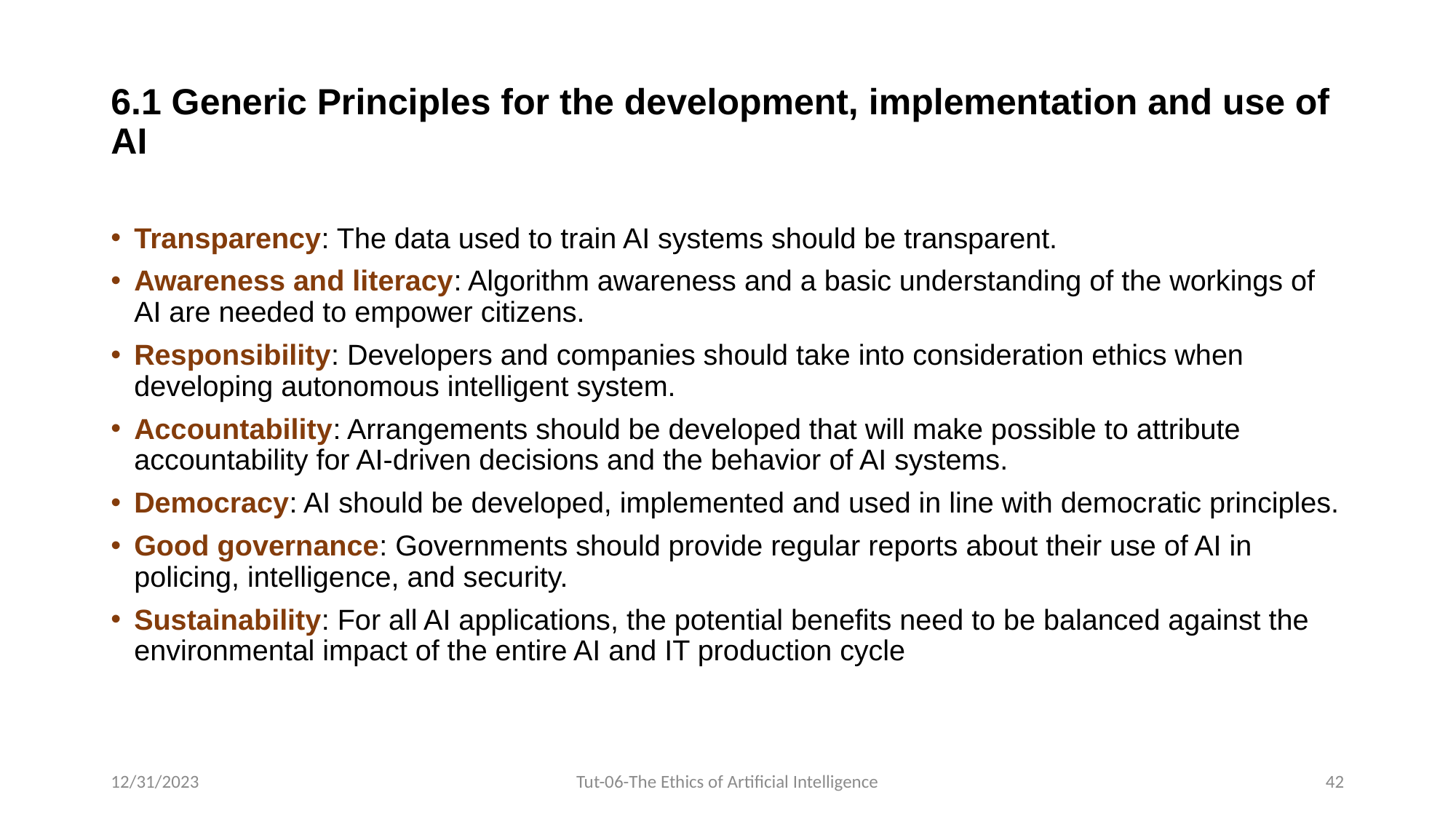

# 6.1 Generic Principles for the development, implementation and use of AI
Transparency: The data used to train AI systems should be transparent.
Awareness and literacy: Algorithm awareness and a basic understanding of the workings of AI are needed to empower citizens.
Responsibility: Developers and companies should take into consideration ethics when developing autonomous intelligent system.
Accountability: Arrangements should be developed that will make possible to attribute accountability for AI-driven decisions and the behavior of AI systems.
Democracy: AI should be developed, implemented and used in line with democratic principles.
Good governance: Governments should provide regular reports about their use of AI in policing, intelligence, and security.
Sustainability: For all AI applications, the potential benefits need to be balanced against the environmental impact of the entire AI and IT production cycle
12/31/2023
Tut-06-The Ethics of Artificial Intelligence
42